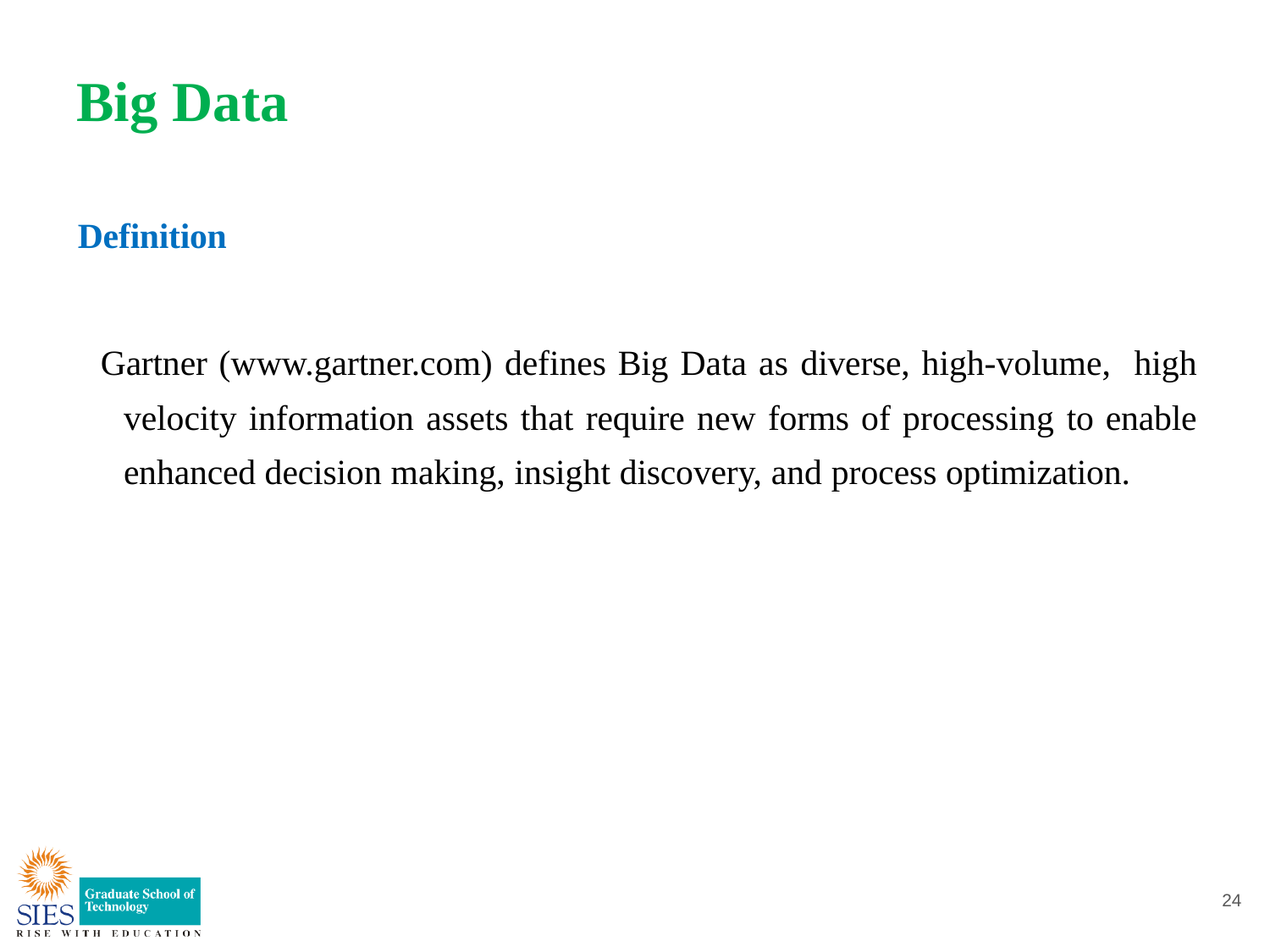

# Big Data
Definition

Gartner (www.gartner.com) defines Big Data as diverse, high-volume,  high velocity information assets that require new forms of processing to enable enhanced decision making, insight discovery, and process optimization.
24